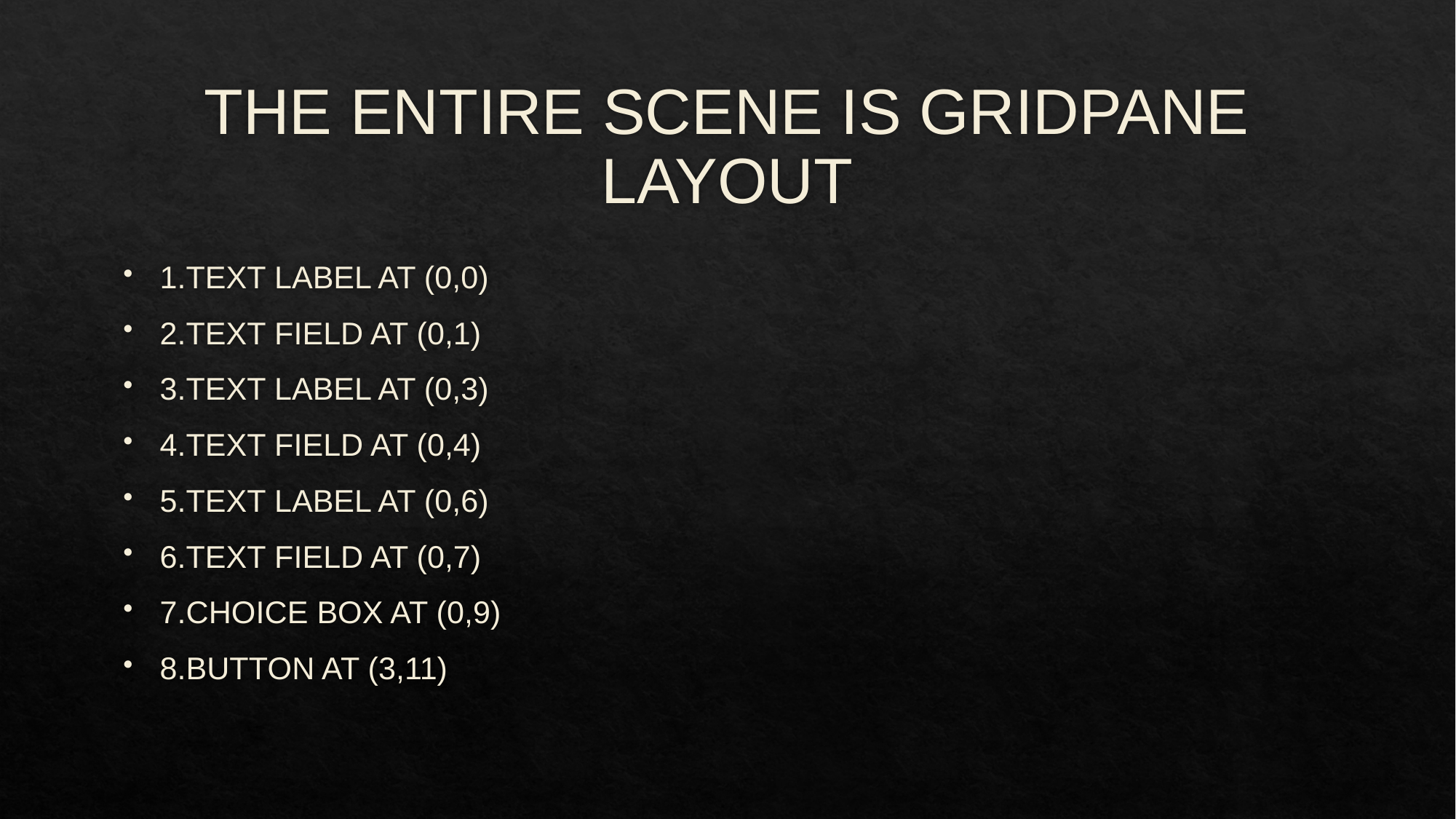

# THE ENTIRE SCENE IS GRIDPANE LAYOUT
1.TEXT LABEL AT (0,0)
2.TEXT FIELD AT (0,1)
3.TEXT LABEL AT (0,3)
4.TEXT FIELD AT (0,4)
5.TEXT LABEL AT (0,6)
6.TEXT FIELD AT (0,7)
7.CHOICE BOX AT (0,9)
8.BUTTON AT (3,11)